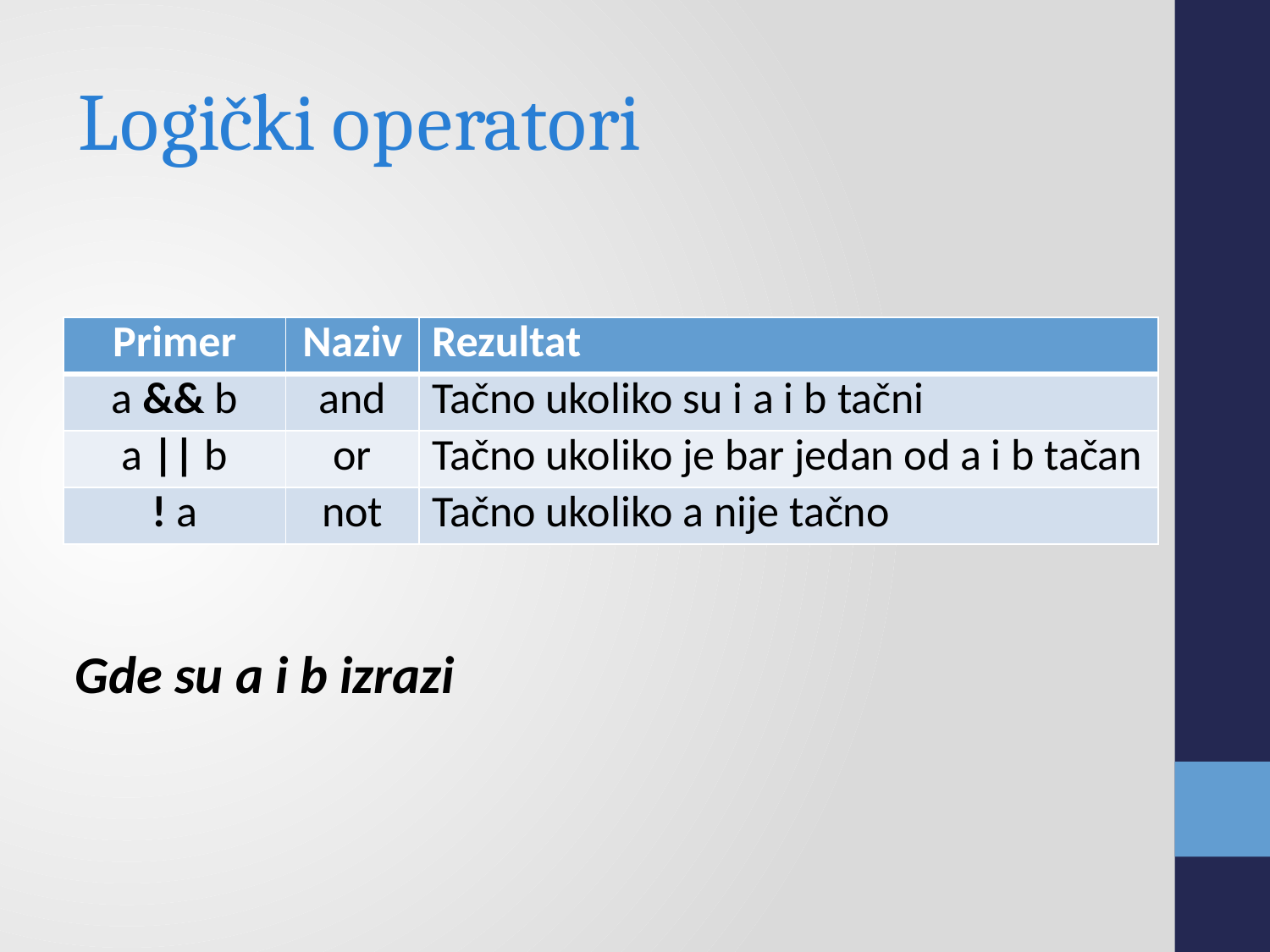

# Logički operatori
| Primer | Naziv | Rezultat |
| --- | --- | --- |
| a && b | and | Tačno ukoliko su i a i b tačni |
| a || b | or | Tačno ukoliko je bar jedan od a i b tačan |
| ! a | not | Tačno ukoliko a nije tačno |
Gde su a i b izrazi